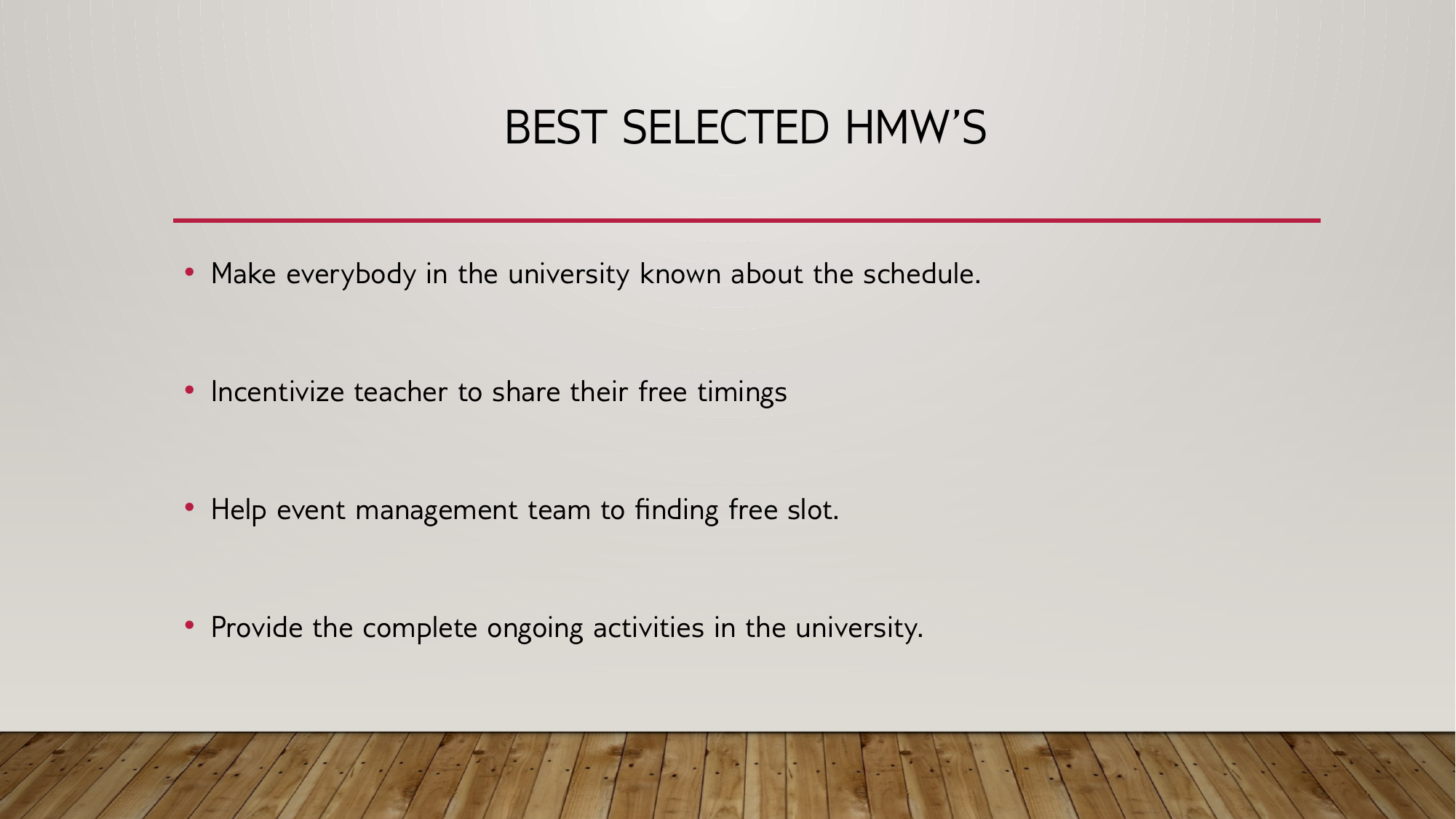

# Best selected Hmw’s
Make everybody in the university known about the schedule.

Incentivize teacher to share their free timings

Help event management team to finding free slot.

Provide the complete ongoing activities in the university.